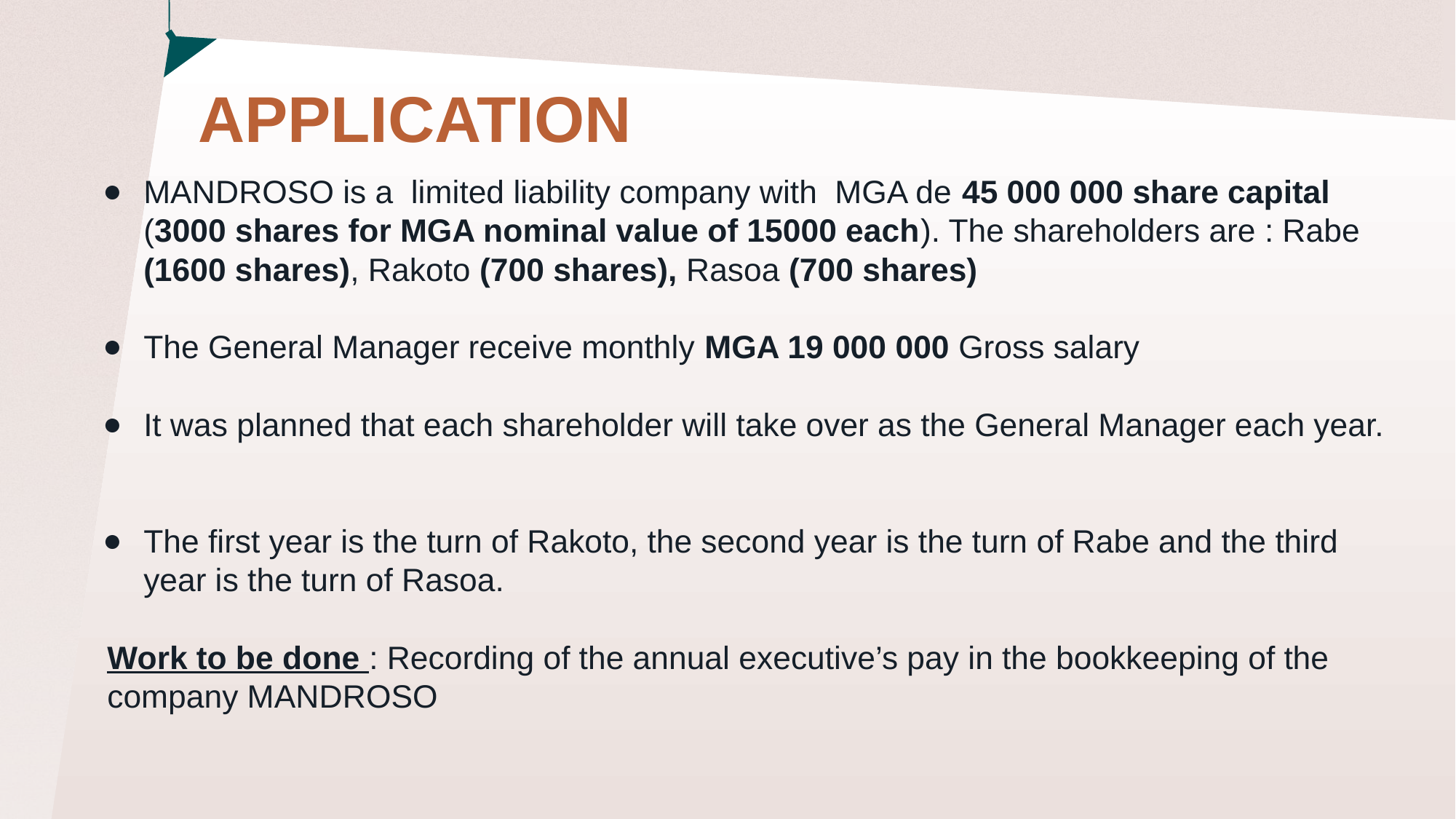

# APPLICATION
MANDROSO is a  limited liability company with  MGA de 45 000 000 share capital  (3000 shares for MGA nominal value of 15000 each). The shareholders are : Rabe (1600 shares), Rakoto (700 shares), Rasoa (700 shares)

The General Manager receive monthly MGA 19 000 000 Gross salary

It was planned that each shareholder will take over as the General Manager each year.

The first year is the turn of Rakoto, the second year is the turn of Rabe and the third year is the turn of Rasoa.

Work to be done : Recording of the annual executive’s pay in the bookkeeping of the company MANDROSO